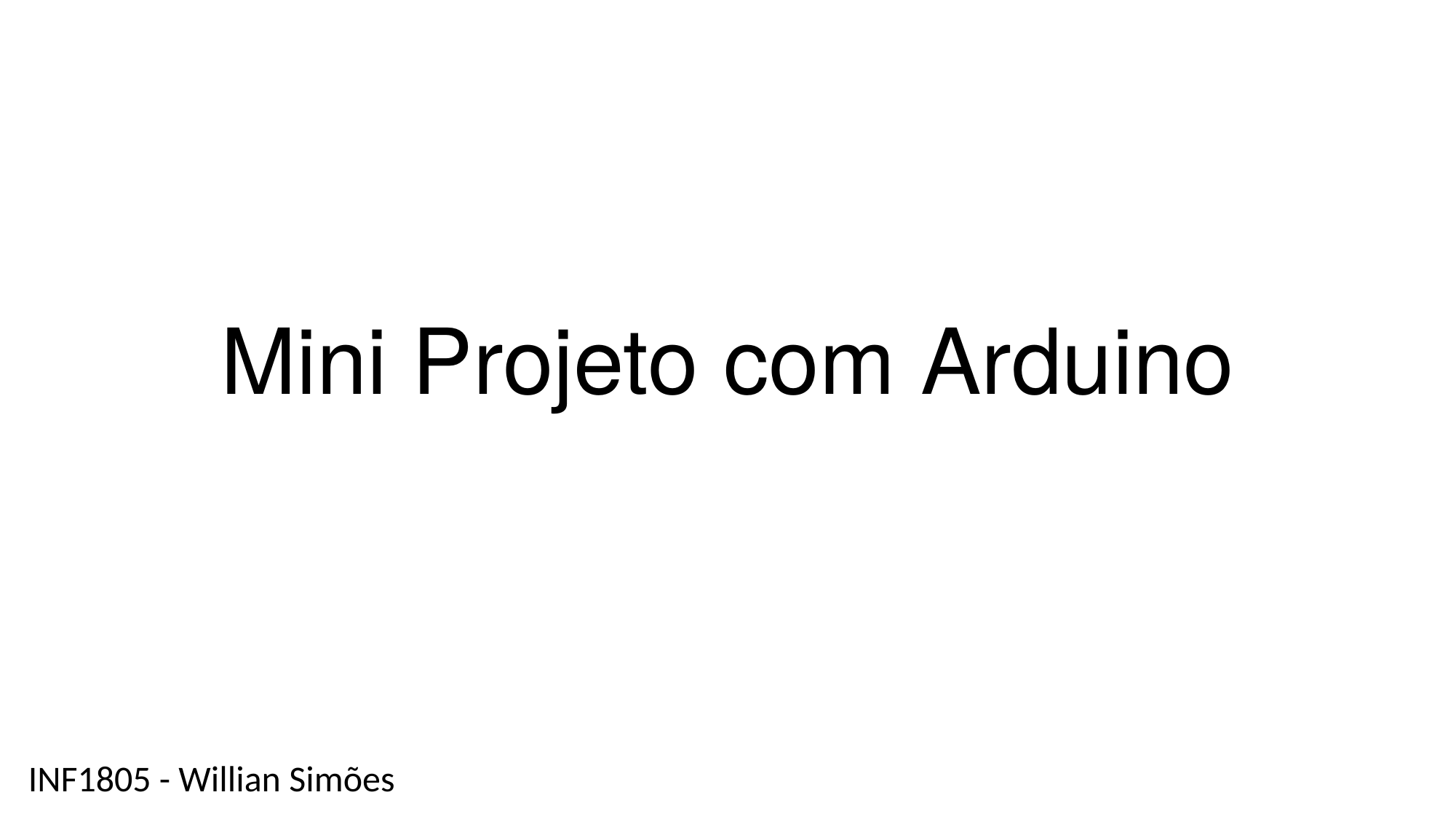

# Mini Projeto com Arduino
INF1805 - Willian Simões